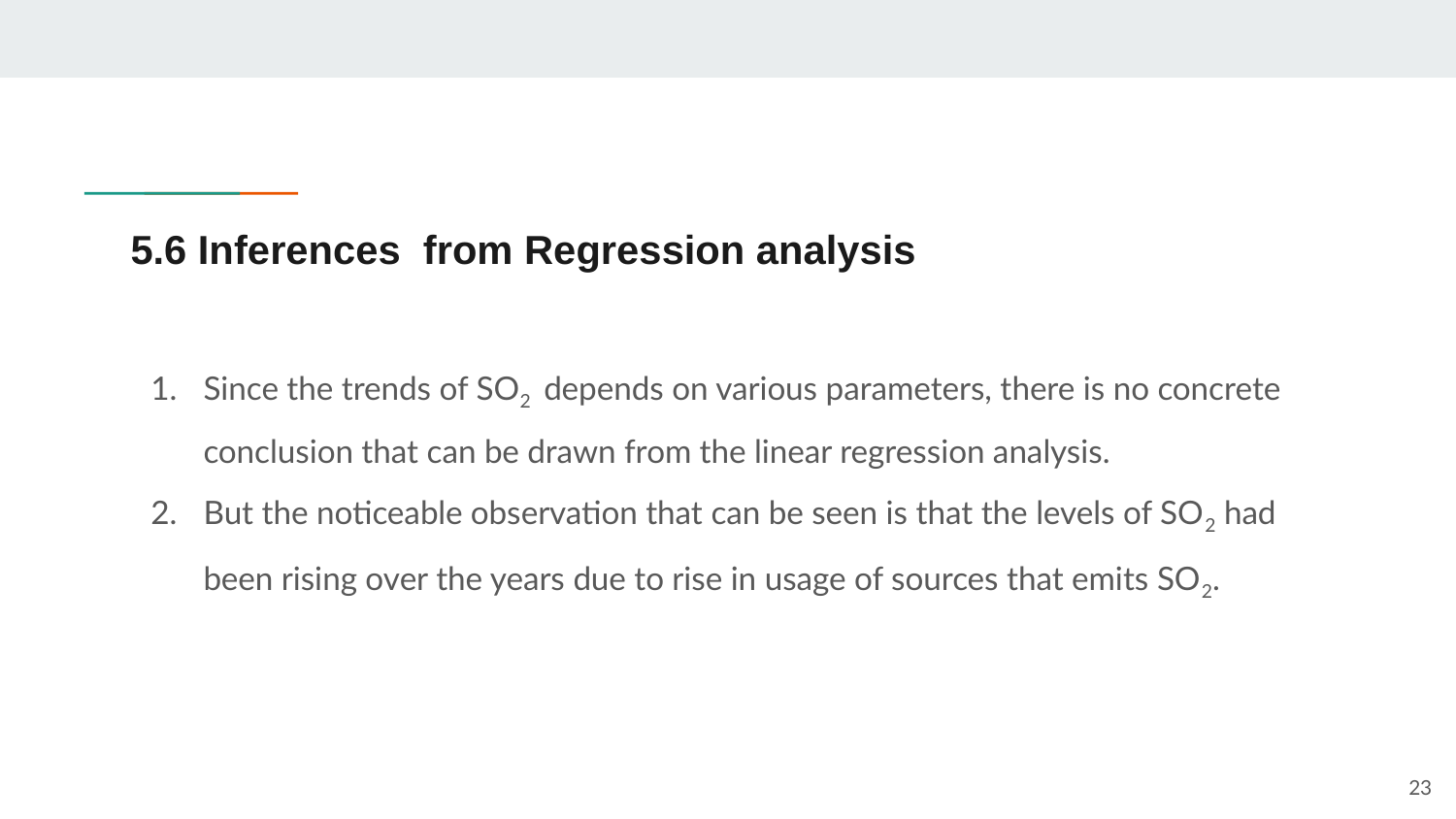

# 5.6 Inferences  from Regression analysis
Since the trends of SO2  depends on various parameters, there is no concrete conclusion that can be drawn from the linear regression analysis.
But the noticeable observation that can be seen is that the levels of SO2 had been rising over the years due to rise in usage of sources that emits SO2.

23